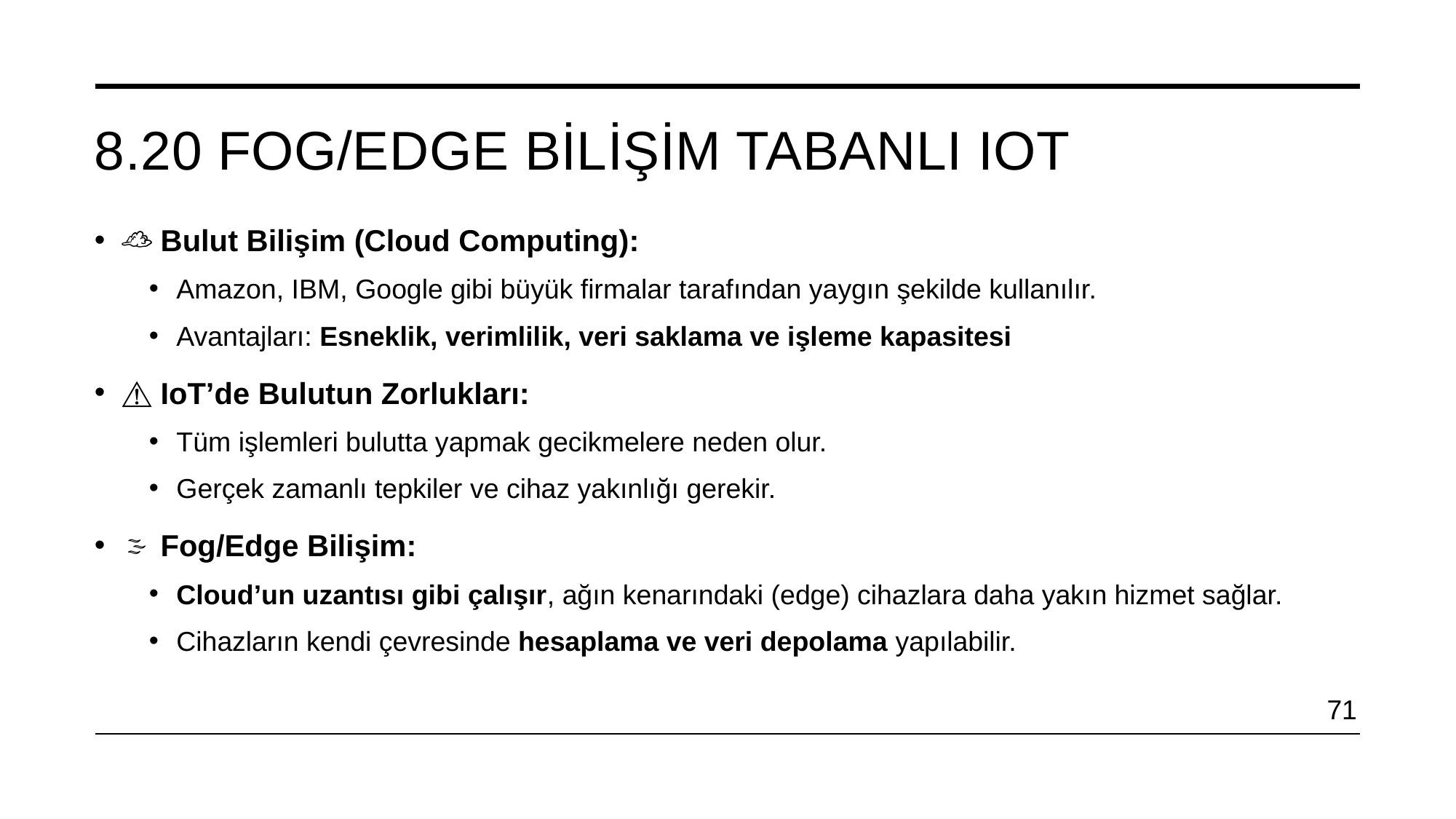

# 8.20 Fog/Edge Bilişim Tabanlı IoT
☁️ Bulut Bilişim (Cloud Computing):
Amazon, IBM, Google gibi büyük firmalar tarafından yaygın şekilde kullanılır.
Avantajları: Esneklik, verimlilik, veri saklama ve işleme kapasitesi
⚠️ IoT’de Bulutun Zorlukları:
Tüm işlemleri bulutta yapmak gecikmelere neden olur.
Gerçek zamanlı tepkiler ve cihaz yakınlığı gerekir.
🌫️ Fog/Edge Bilişim:
Cloud’un uzantısı gibi çalışır, ağın kenarındaki (edge) cihazlara daha yakın hizmet sağlar.
Cihazların kendi çevresinde hesaplama ve veri depolama yapılabilir.
71